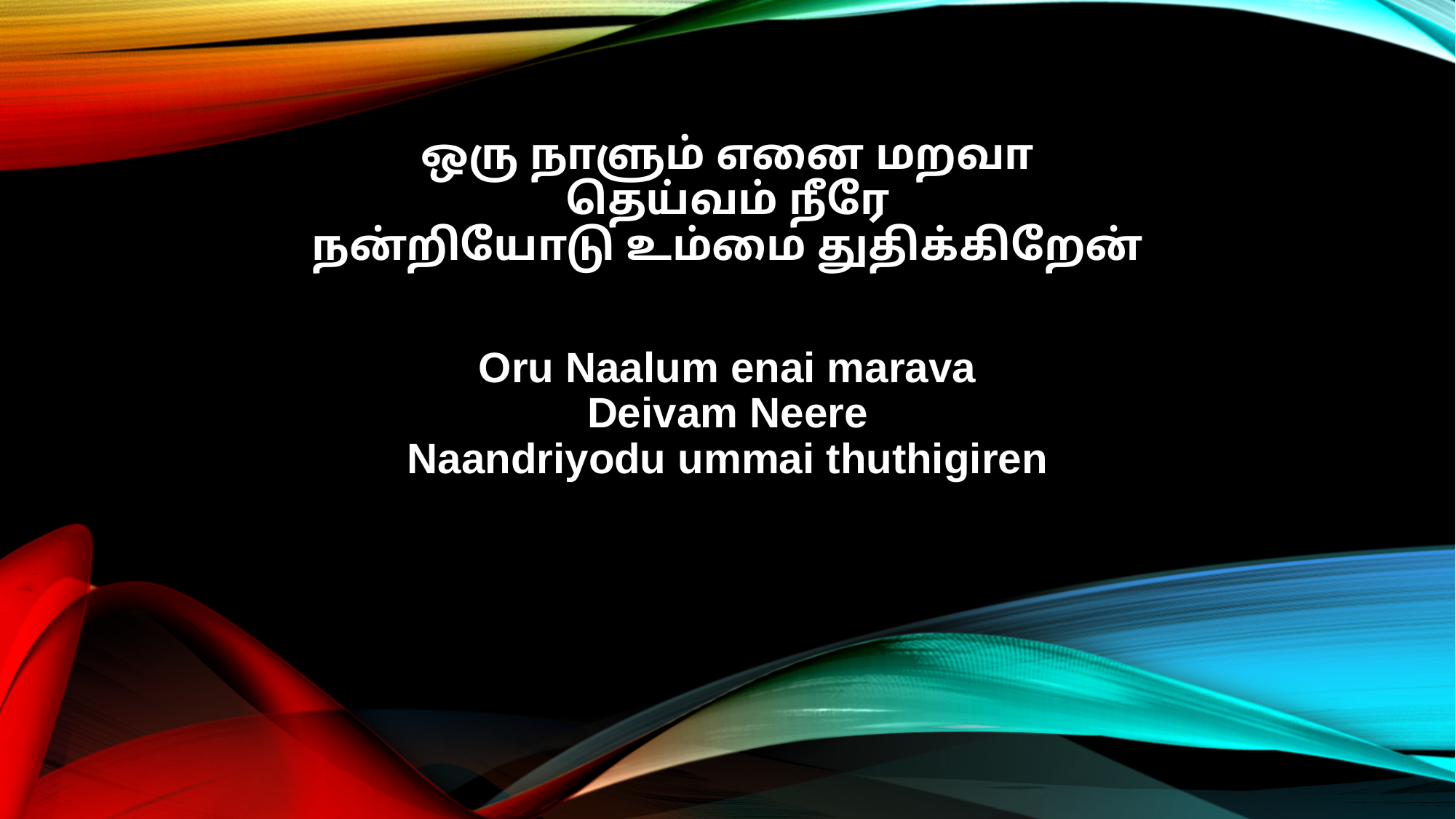

ஒரு நாளும் எனை மறவா
தெய்வம் நீரே
நன்றியோடு உம்மை துதிக்கிறேன்

Oru Naalum enai marava
Deivam Neere
Naandriyodu ummai thuthigiren